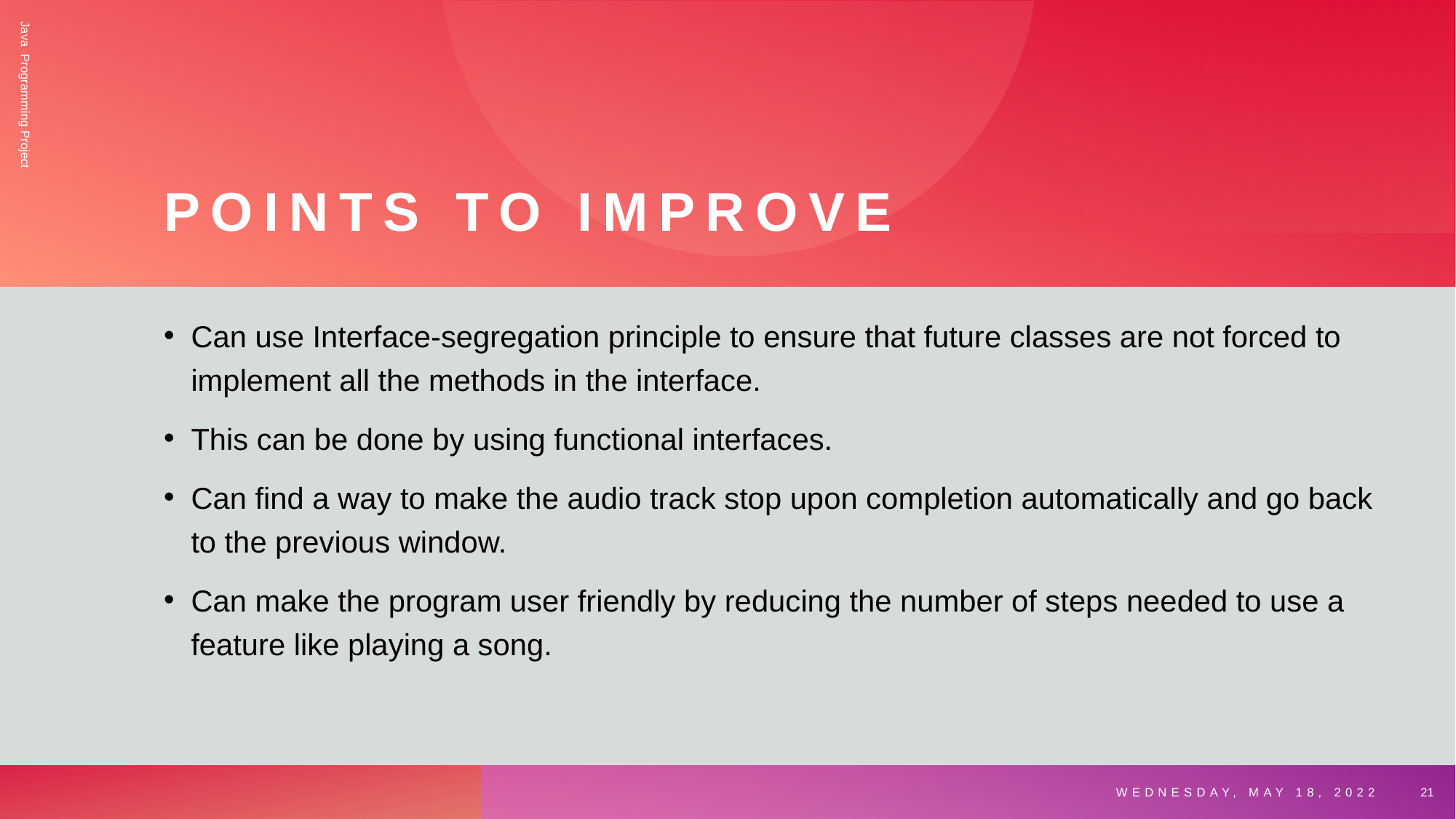

# Points to improve
Java  Programming Project

Can use Interface-segregation principle to ensure that future classes are not forced to implement all the methods in the interface.
This can be done by using functional interfaces.
Can find a way to make the audio track stop upon completion automatically and go back to the previous window.
Can make the program user friendly by reducing the number of steps needed to use a feature like playing a song.

Wednesday, may 18, 2022
21